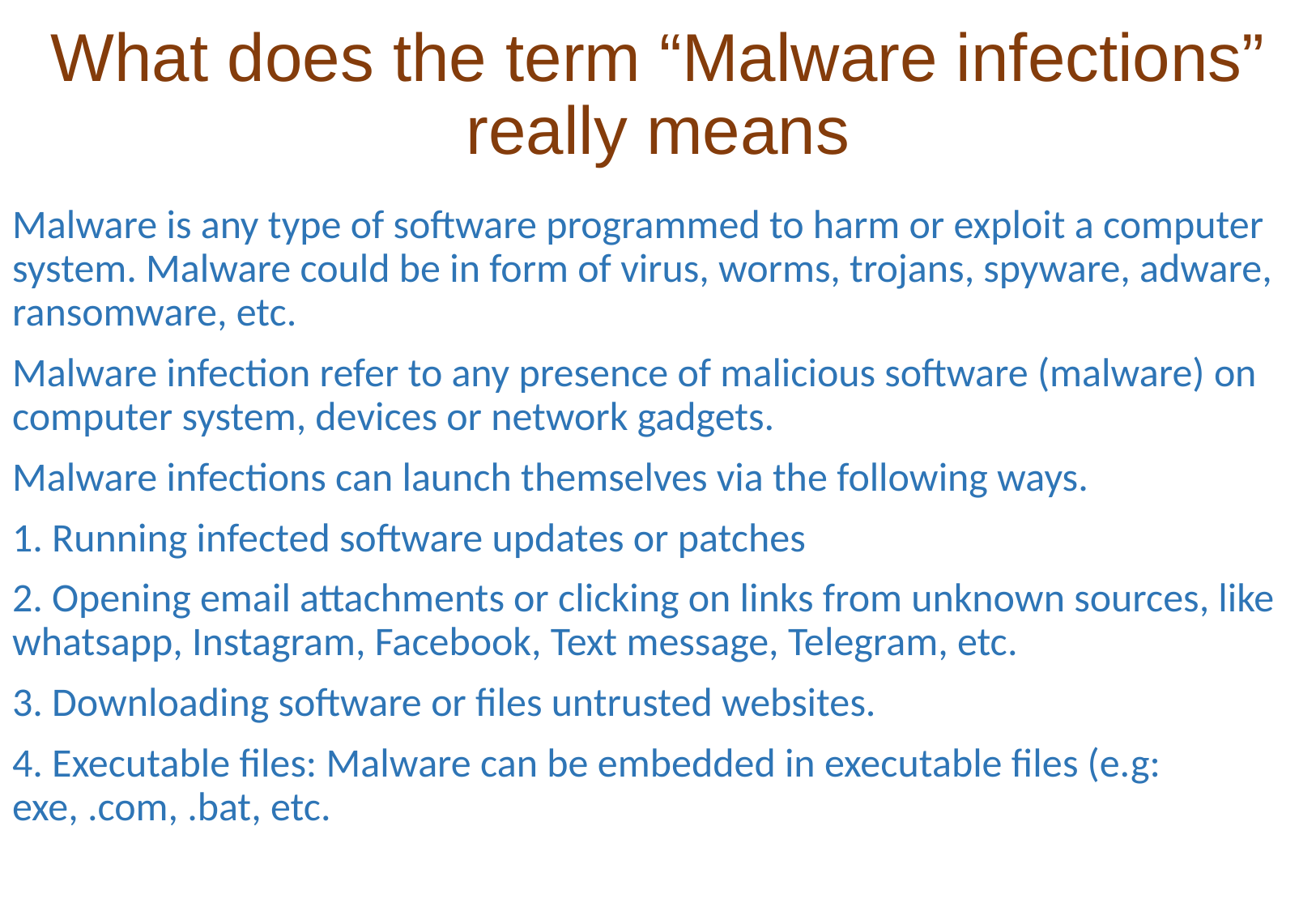

# What does the term “Malware infections” really means
Malware is any type of software programmed to harm or exploit a computer system. Malware could be in form of virus, worms, trojans, spyware, adware, ransomware, etc.
Malware infection refer to any presence of malicious software (malware) on computer system, devices or network gadgets.
Malware infections can launch themselves via the following ways.
1. Running infected software updates or patches
2. Opening email attachments or clicking on links from unknown sources, like whatsapp, Instagram, Facebook, Text message, Telegram, etc.
3. Downloading software or files untrusted websites.
4. Executable files: Malware can be embedded in executable files (e.g: exe, .com, .bat, etc.